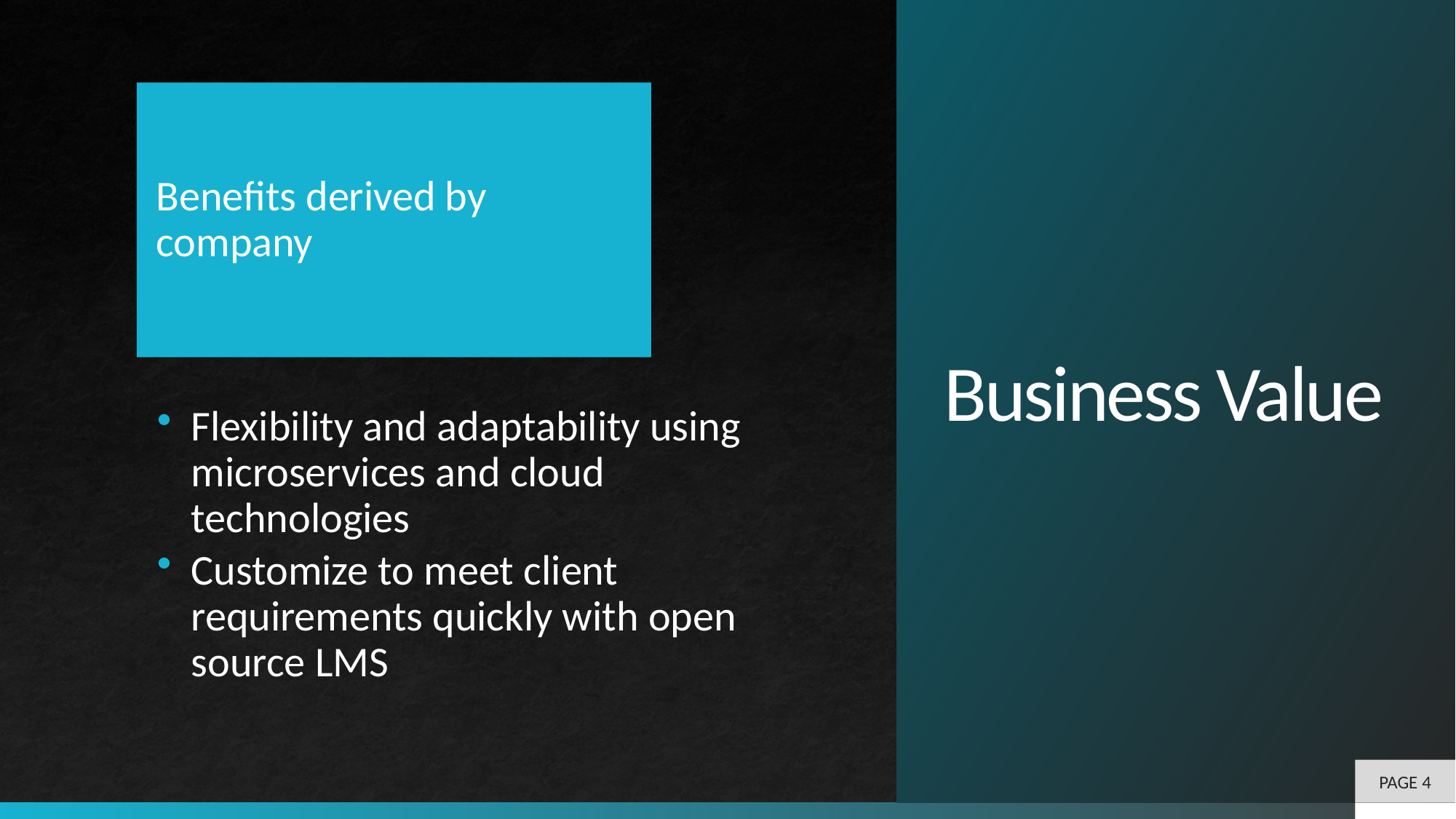

# Business Value
Flexibility and adaptability using microservices and cloud technologies
Customize to meet client requirements quickly with open source LMS
Benefits derived by company
PAGE 4